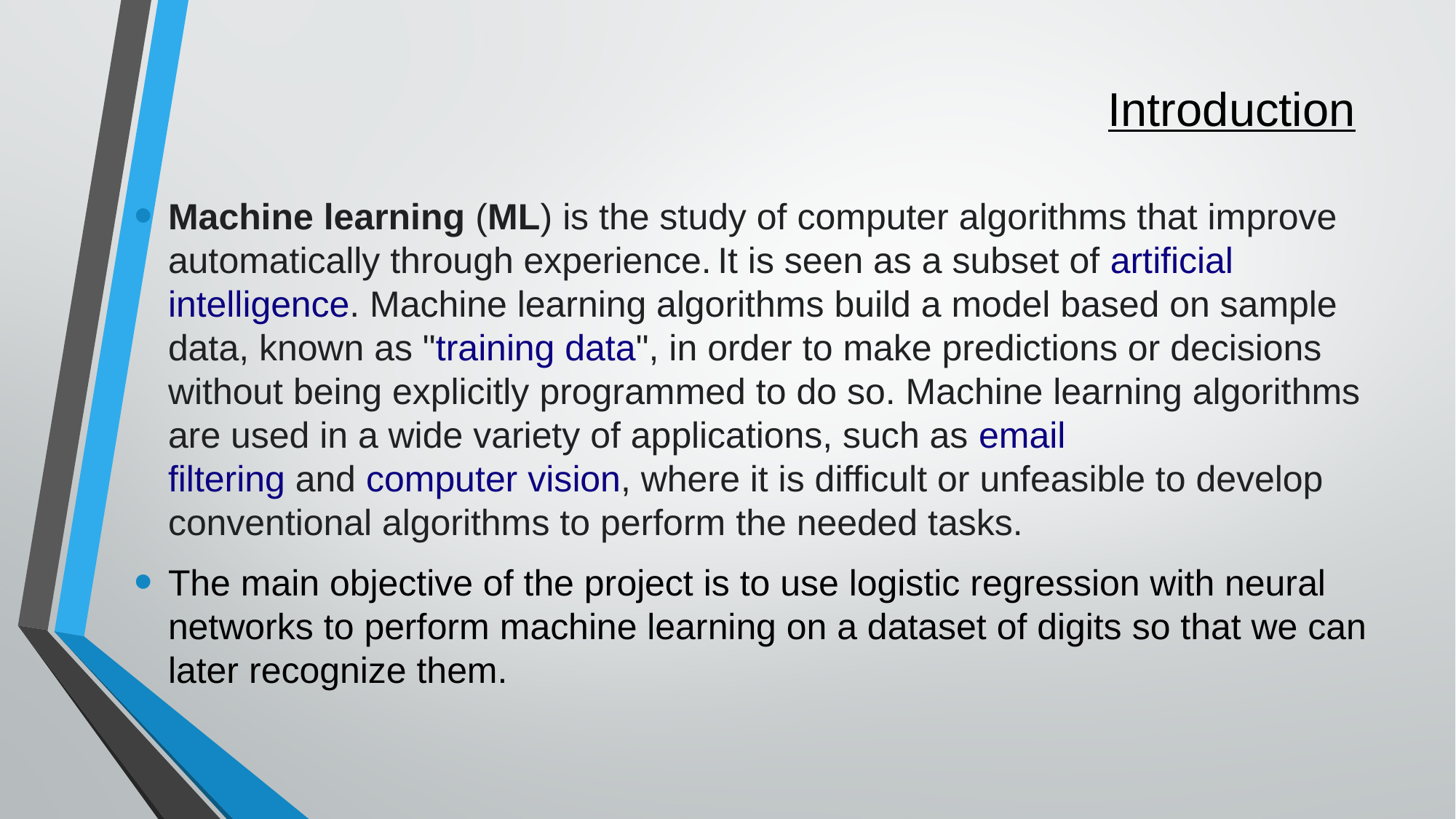

# Introduction
Machine learning (ML) is the study of computer algorithms that improve automatically through experience. It is seen as a subset of artificial intelligence. Machine learning algorithms build a model based on sample data, known as "training data", in order to make predictions or decisions without being explicitly programmed to do so. Machine learning algorithms are used in a wide variety of applications, such as email filtering and computer vision, where it is difficult or unfeasible to develop conventional algorithms to perform the needed tasks.
The main objective of the project is to use logistic regression with neural networks to perform machine learning on a dataset of digits so that we can later recognize them.